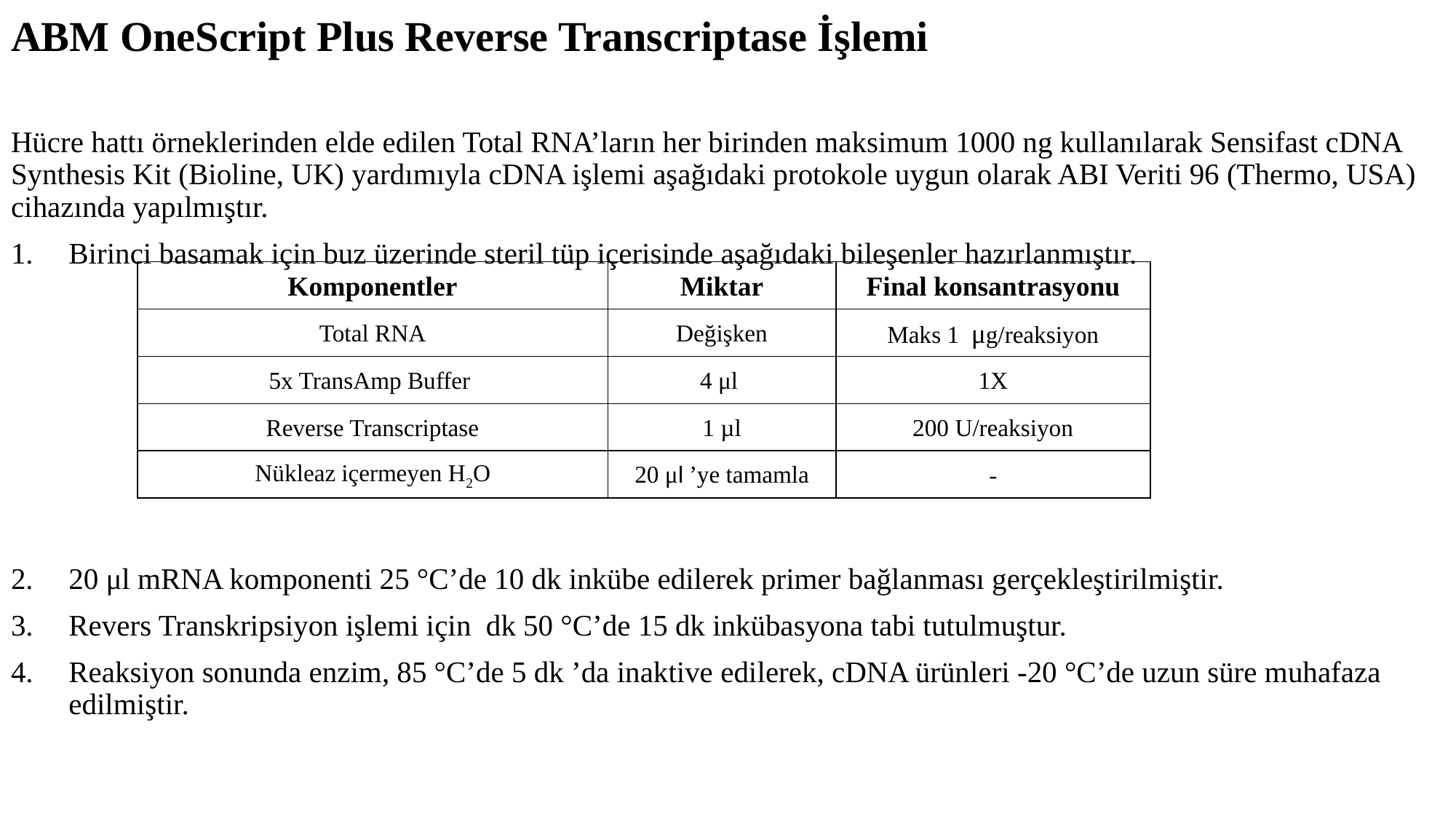

# ABM OneScript Plus Reverse Transcriptase İşlemi
Hücre hattı örneklerinden elde edilen Total RNA’ların her birinden maksimum 1000 ng kullanılarak Sensifast cDNA Synthesis Kit (Bioline, UK) yardımıyla cDNA işlemi aşağıdaki protokole uygun olarak ABI Veriti 96 (Thermo, USA) cihazında yapılmıştır.
Birinci basamak için buz üzerinde steril tüp içerisinde aşağıdaki bileşenler hazırlanmıştır.

20 μl mRNA komponenti 25 °C’de 10 dk inkübe edilerek primer bağlanması gerçekleştirilmiştir.
Revers Transkripsiyon işlemi için  dk 50 °C’de 15 dk inkübasyona tabi tutulmuştur.
Reaksiyon sonunda enzim, 85 °C’de 5 dk ’da inaktive edilerek, cDNA ürünleri -20 °C’de uzun süre muhafaza edilmiştir.

| Komponentler | Miktar | Final konsantrasyonu |
| --- | --- | --- |
| Total RNA | Değişken | Maks 1 μg/reaksiyon |
| 5x TransAmp Buffer | 4 μl | 1X |
| Reverse Transcriptase | 1 µl | 200 U/reaksiyon |
| Nükleaz içermeyen H2O | 20 μl ’ye tamamla | - |